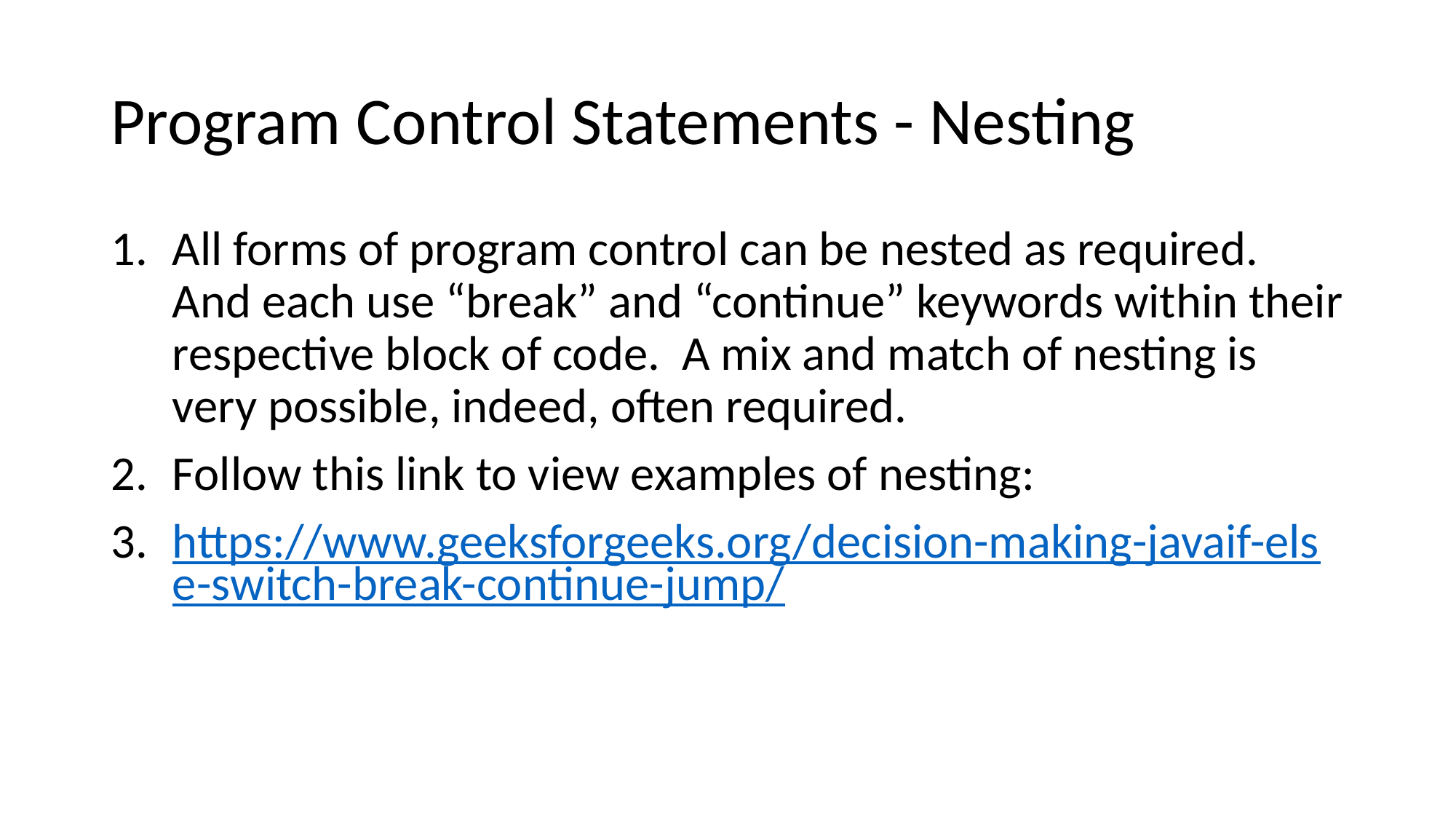

# Program Control Statements - Nesting
All forms of program control can be nested as required.   And each use “break” and “continue” keywords within their respective block of code.  A mix and match of nesting is very possible, indeed, often required.
Follow this link to view examples of nesting:
https://www.geeksforgeeks.org/decision-making-javaif-else-switch-break-continue-jump/